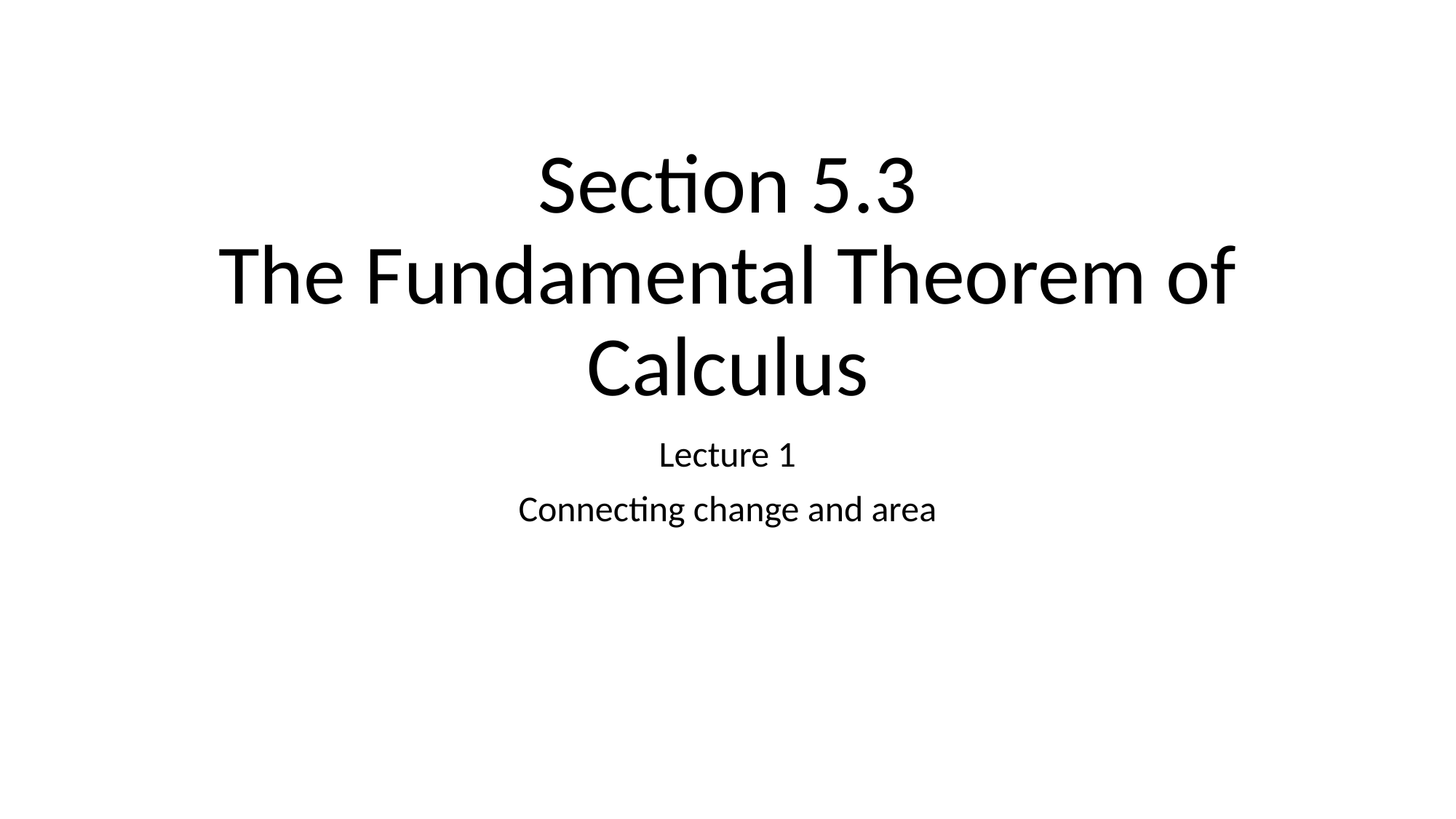

# Section 5.3 The Fundamental Theorem of Calculus

Lecture 1
Connecting change and area